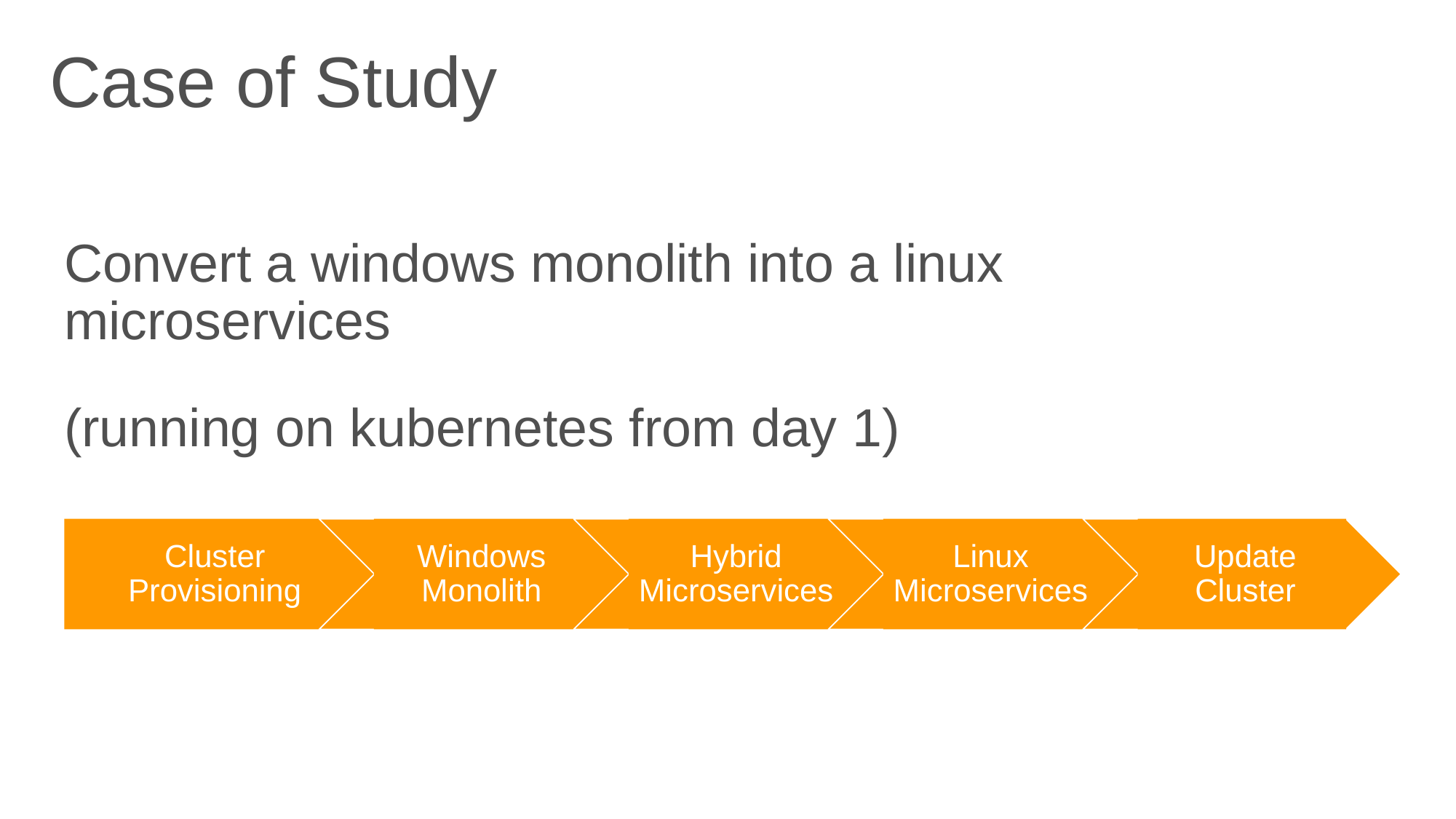

Case of Study
Convert a windows monolith into a linux microservices

(running on kubernetes from day 1)

Cluster Provisioning

Windows Monolith

Hybrid Microservices

Linux Microservices

Update Cluster